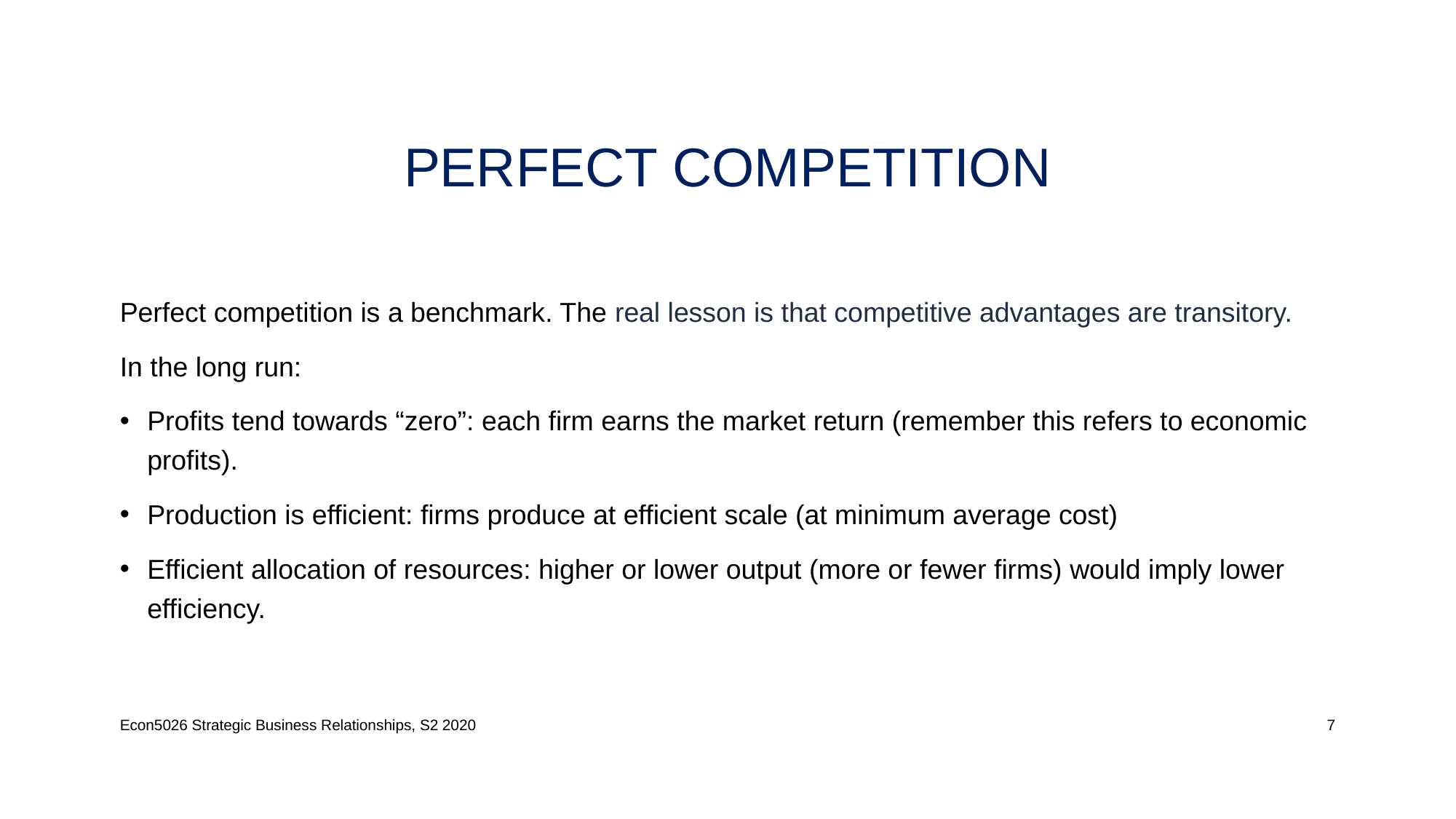

# Perfect Competition
Perfect competition is a benchmark. The real lesson is that competitive advantages are transitory.
In the long run:
Profits tend towards “zero”: each firm earns the market return (remember this refers to economic profits).
Production is efficient: firms produce at efficient scale (at minimum average cost)
Efficient allocation of resources: higher or lower output (more or fewer firms) would imply lower efficiency.
Econ5026 Strategic Business Relationships, S2 2020
7